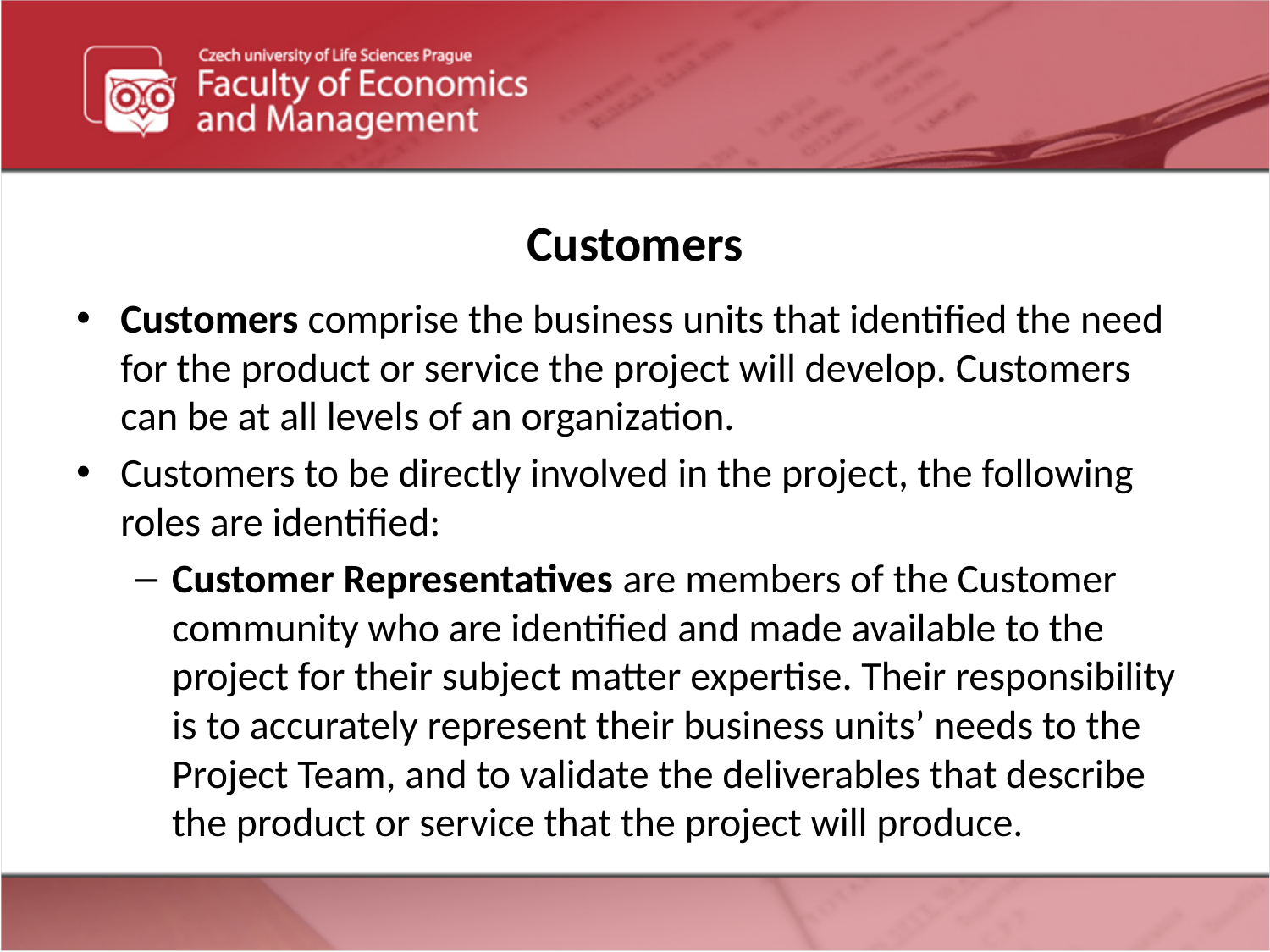

# Customers
Customers comprise the business units that identified the need for the product or service the project will develop. Customers can be at all levels of an organization.
Customers to be directly involved in the project, the following roles are identified:
Customer Representatives are members of the Customer community who are identified and made available to the project for their subject matter expertise. Their responsibility is to accurately represent their business units’ needs to the Project Team, and to validate the deliverables that describe the product or service that the project will produce.